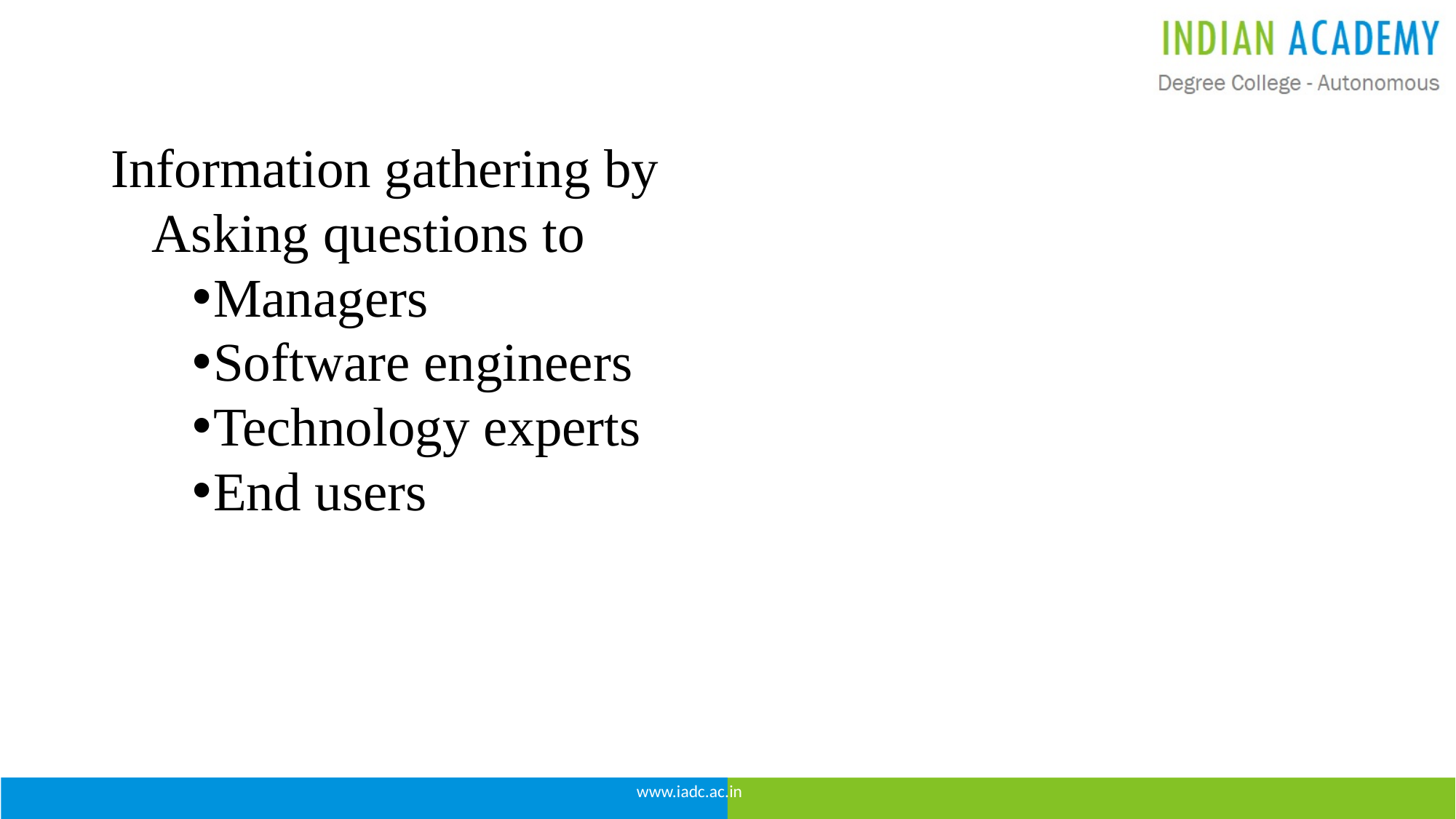

Information gathering by
Asking questions to
Managers
Software engineers
Technology experts
End users